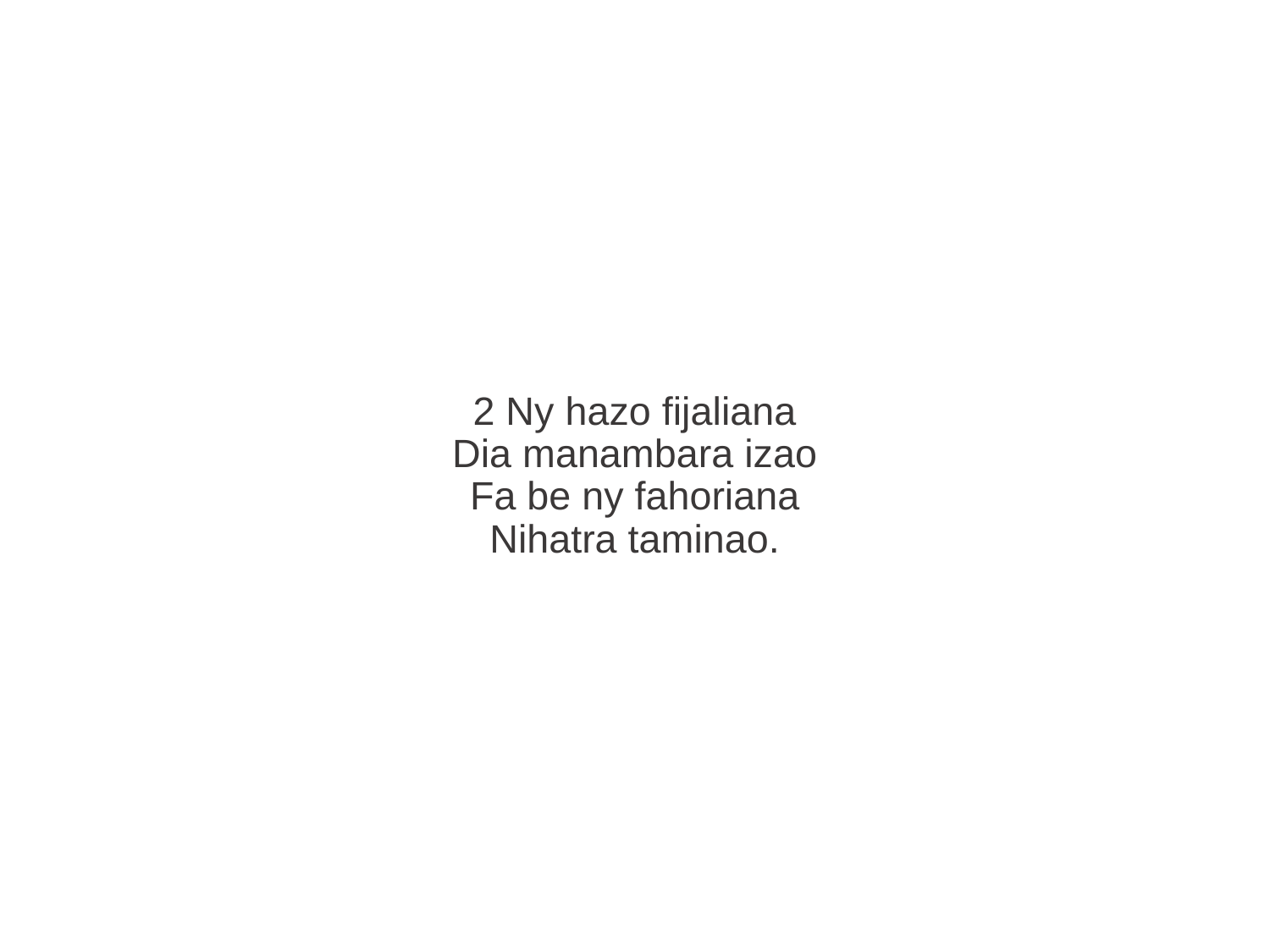

2 Ny hazo fijaliana
Dia manambara izao
Fa be ny fahoriana
Nihatra taminao.